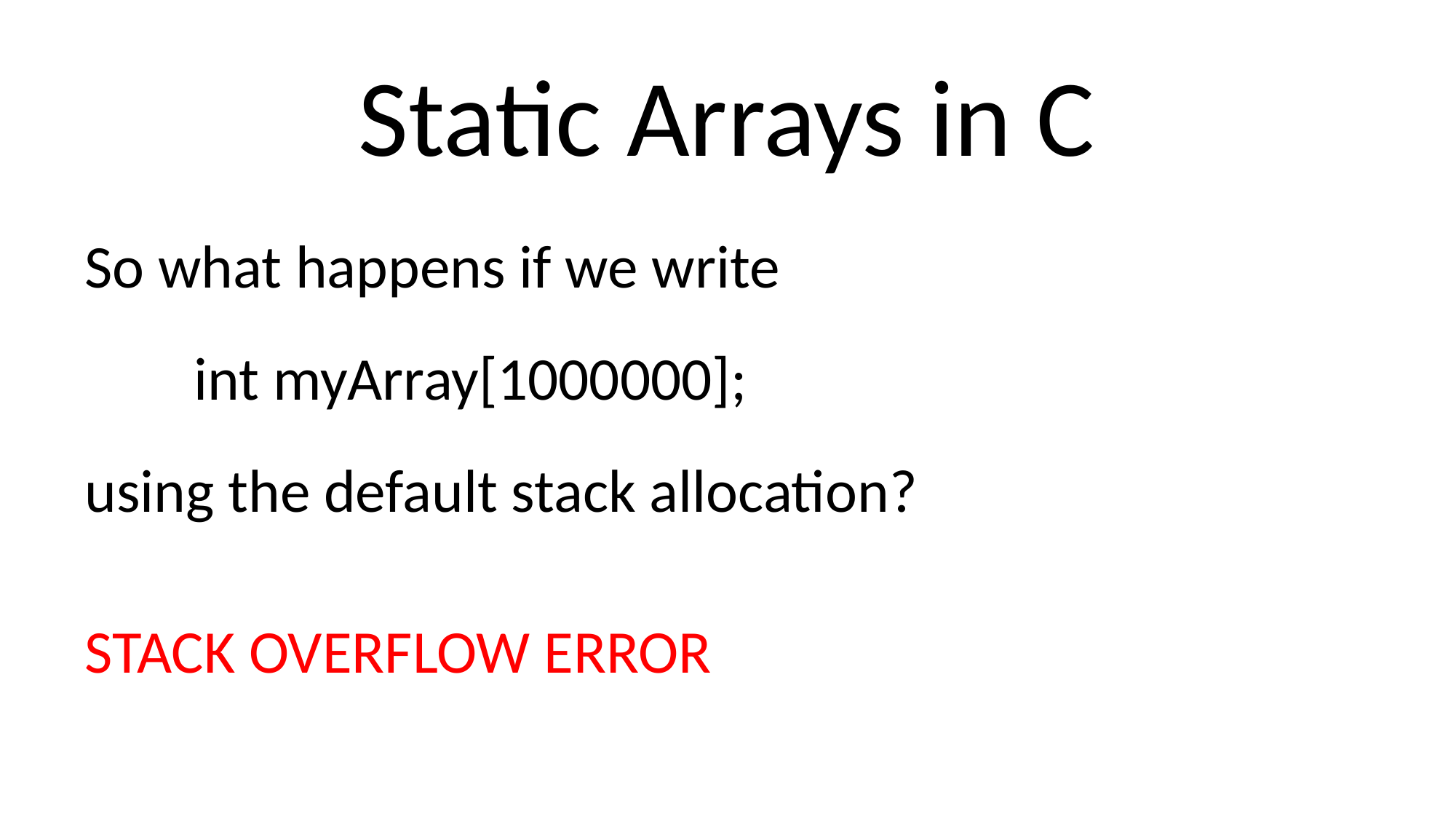

# Static Arrays in C
So what happens if we write

	int myArray[1000000];

using the default stack allocation?

STACK OVERFLOW ERROR